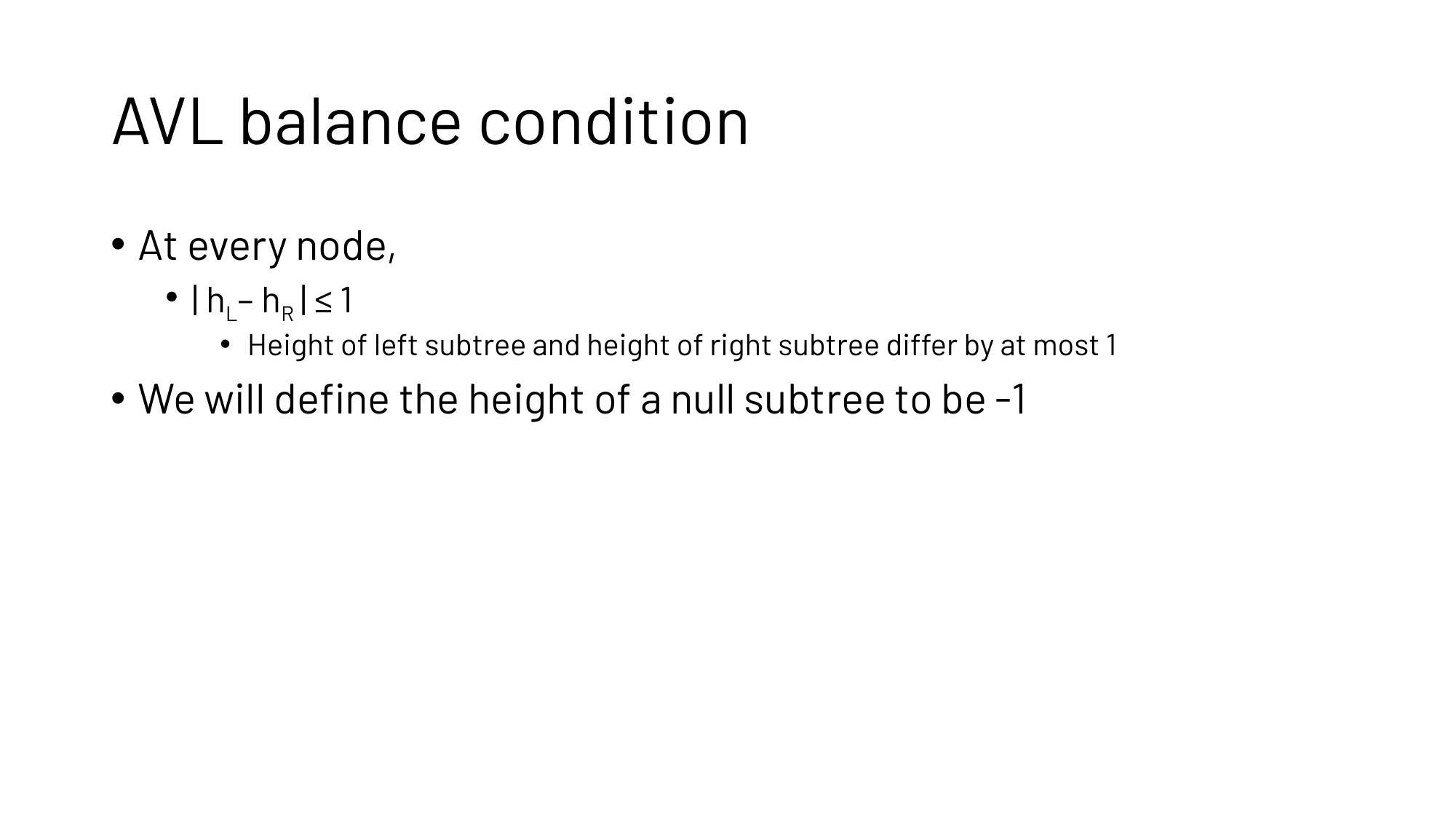

# AVL balance condition
At every node,
| hL– hR | ≤ 1
Height of left subtree and height of right subtree differ by at most 1
We will define the height of a null subtree to be -1